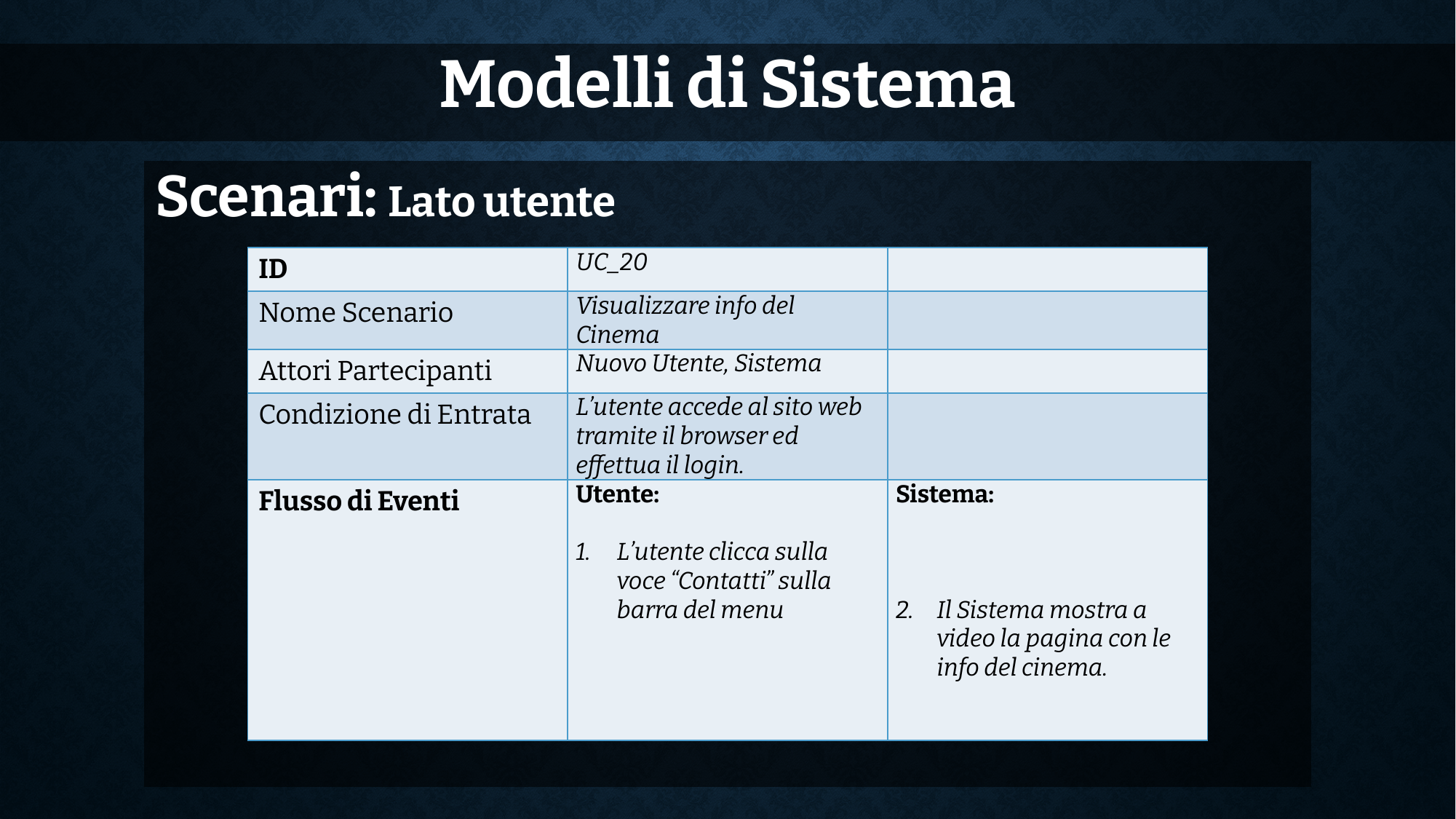

Modelli di Sistema
Scenari: Lato utente

| ID | UC\_20 |  |
| --- | --- | --- |
| Nome Scenario | Visualizzare info del Cinema |  |
| Attori Partecipanti | Nuovo Utente, Sistema |  |
| Condizione di Entrata | L’utente accede al sito web tramite il browser ed effettua il login. |  |
| Flusso di Eventi | Utente:   L’utente clicca sulla voce “Contatti” sulla barra del menu | Sistema:       Il Sistema mostra a video la pagina con le info del cinema. |